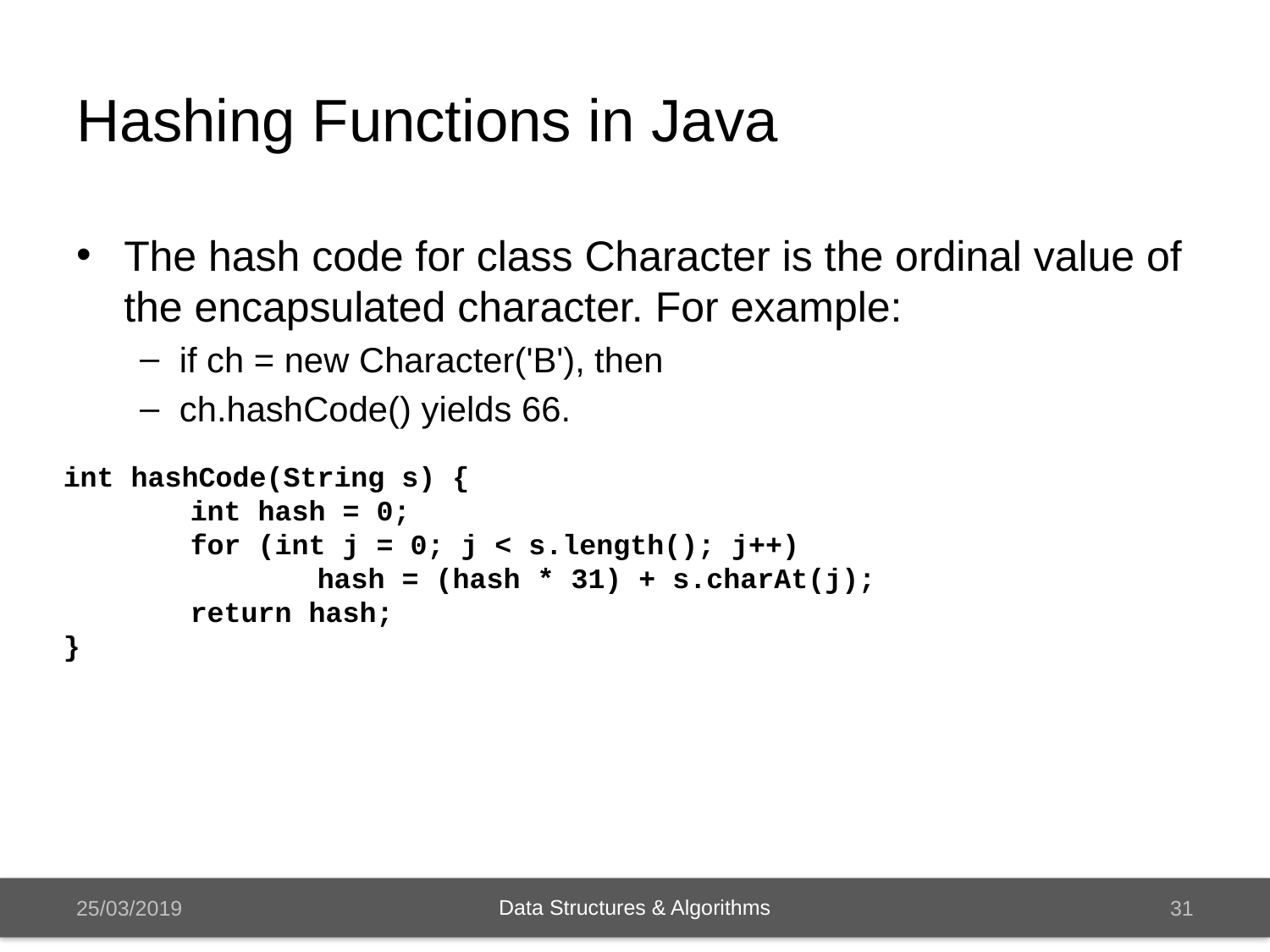

# Hashing Functions in Java
The hash code for class Character is the ordinal value of the encapsulated character. For example:
if ch = new Character('B'), then
ch.hashCode() yields 66.

int hashCode(String s) {
	int hash = 0;
	for (int j = 0; j < s.length(); j++)
		hash = (hash * 31) + s.charAt(j);
	return hash;
}

25/03/2019
31